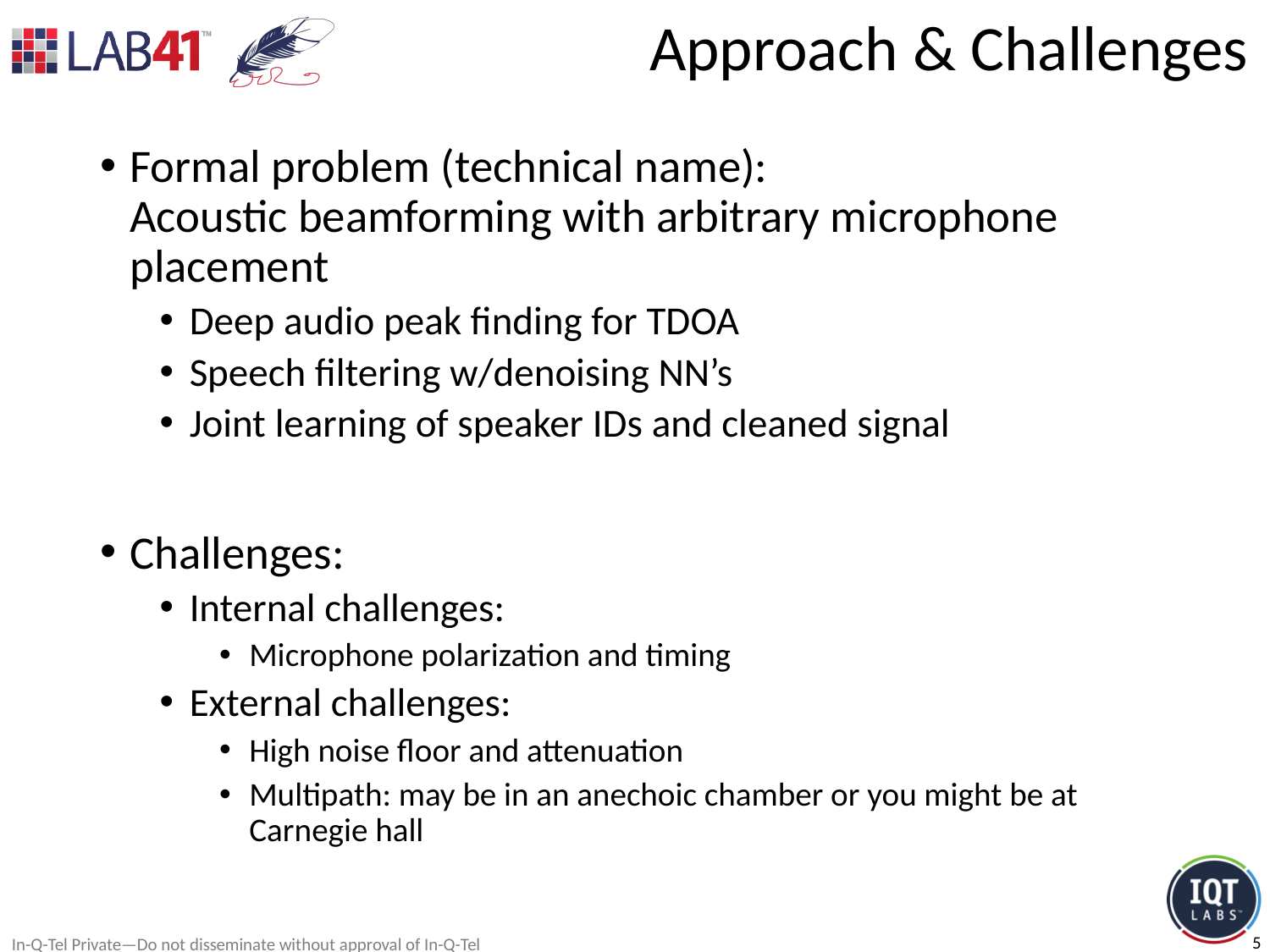

# Approach & Challenges
Formal problem (technical name):
Acoustic beamforming with arbitrary microphone placement
Deep audio peak finding for TDOA
Speech filtering w/denoising NN’s
Joint learning of speaker IDs and cleaned signal

Challenges:
Internal challenges:
Microphone polarization and timing
External challenges:
High noise floor and attenuation
Multipath: may be in an anechoic chamber or you might be at Carnegie hall